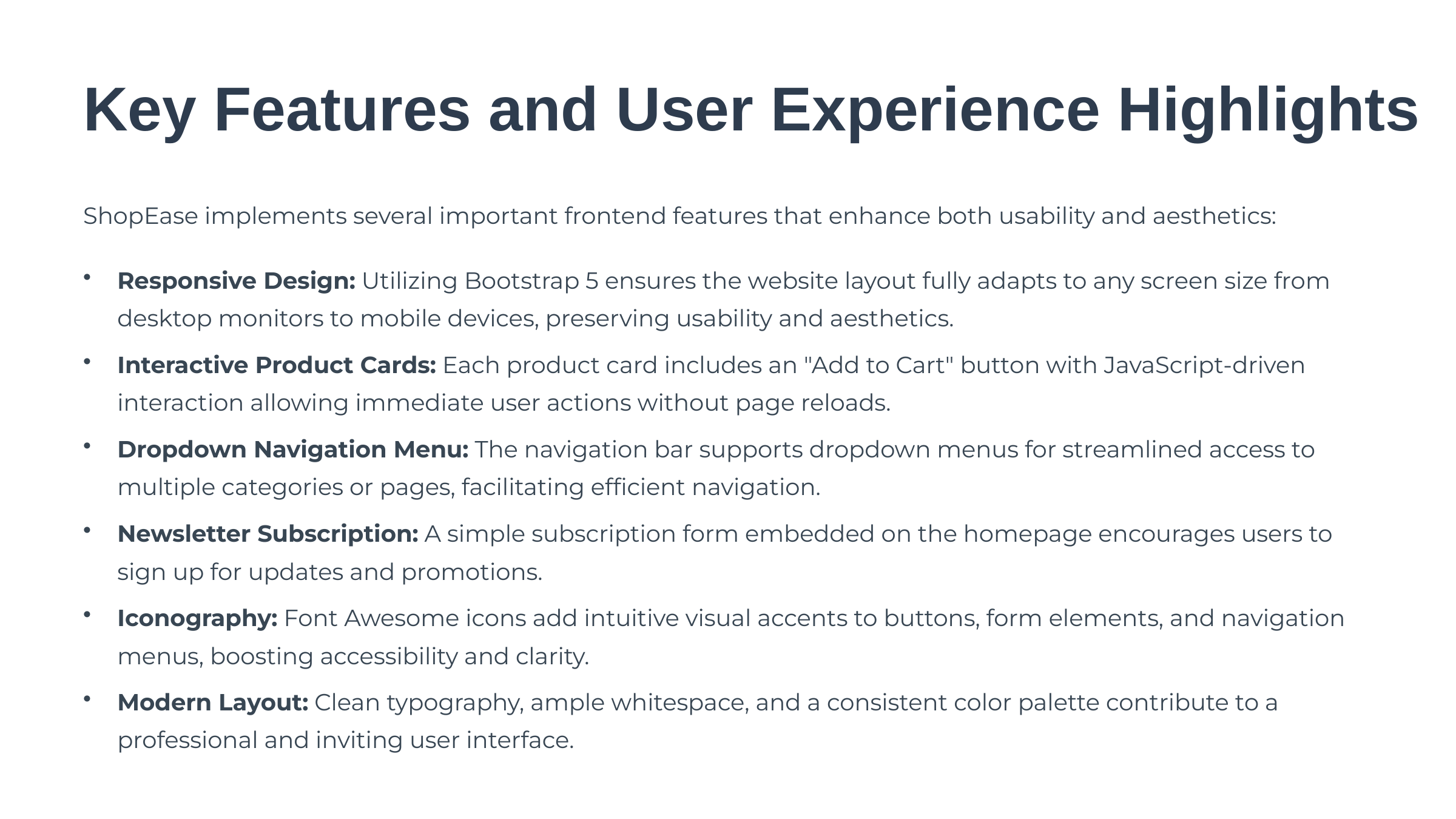

Key Features and User Experience Highlights
ShopEase implements several important frontend features that enhance both usability and aesthetics:
Responsive Design: Utilizing Bootstrap 5 ensures the website layout fully adapts to any screen size from desktop monitors to mobile devices, preserving usability and aesthetics.
Interactive Product Cards: Each product card includes an "Add to Cart" button with JavaScript-driven interaction allowing immediate user actions without page reloads.
Dropdown Navigation Menu: The navigation bar supports dropdown menus for streamlined access to multiple categories or pages, facilitating efficient navigation.
Newsletter Subscription: A simple subscription form embedded on the homepage encourages users to sign up for updates and promotions.
Iconography: Font Awesome icons add intuitive visual accents to buttons, form elements, and navigation menus, boosting accessibility and clarity.
Modern Layout: Clean typography, ample whitespace, and a consistent color palette contribute to a professional and inviting user interface.